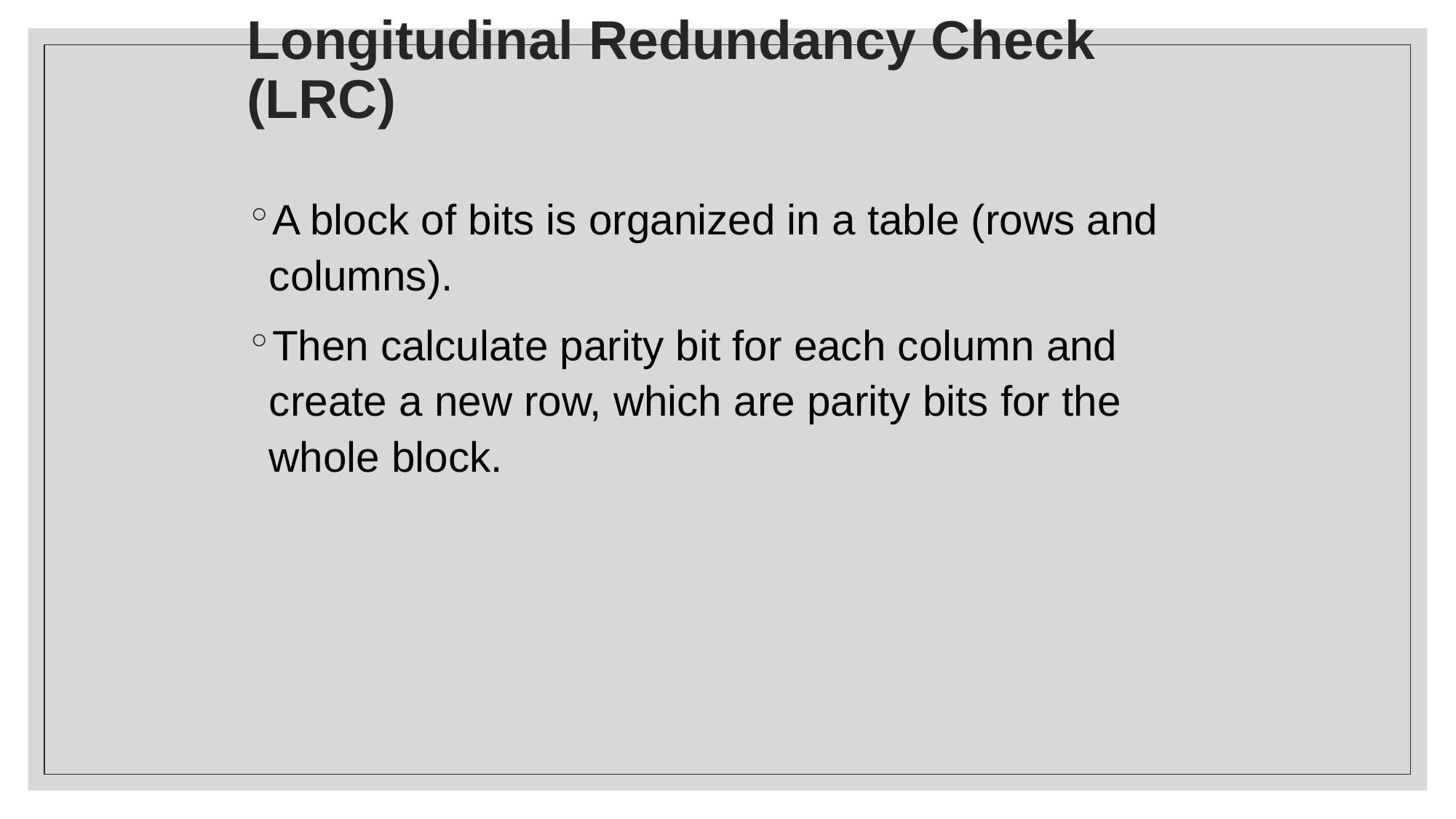

# Longitudinal Redundancy Check (LRC)
A block of bits is organized in a table (rows and columns).
Then calculate parity bit for each column and create a new row, which are parity bits for the whole block.